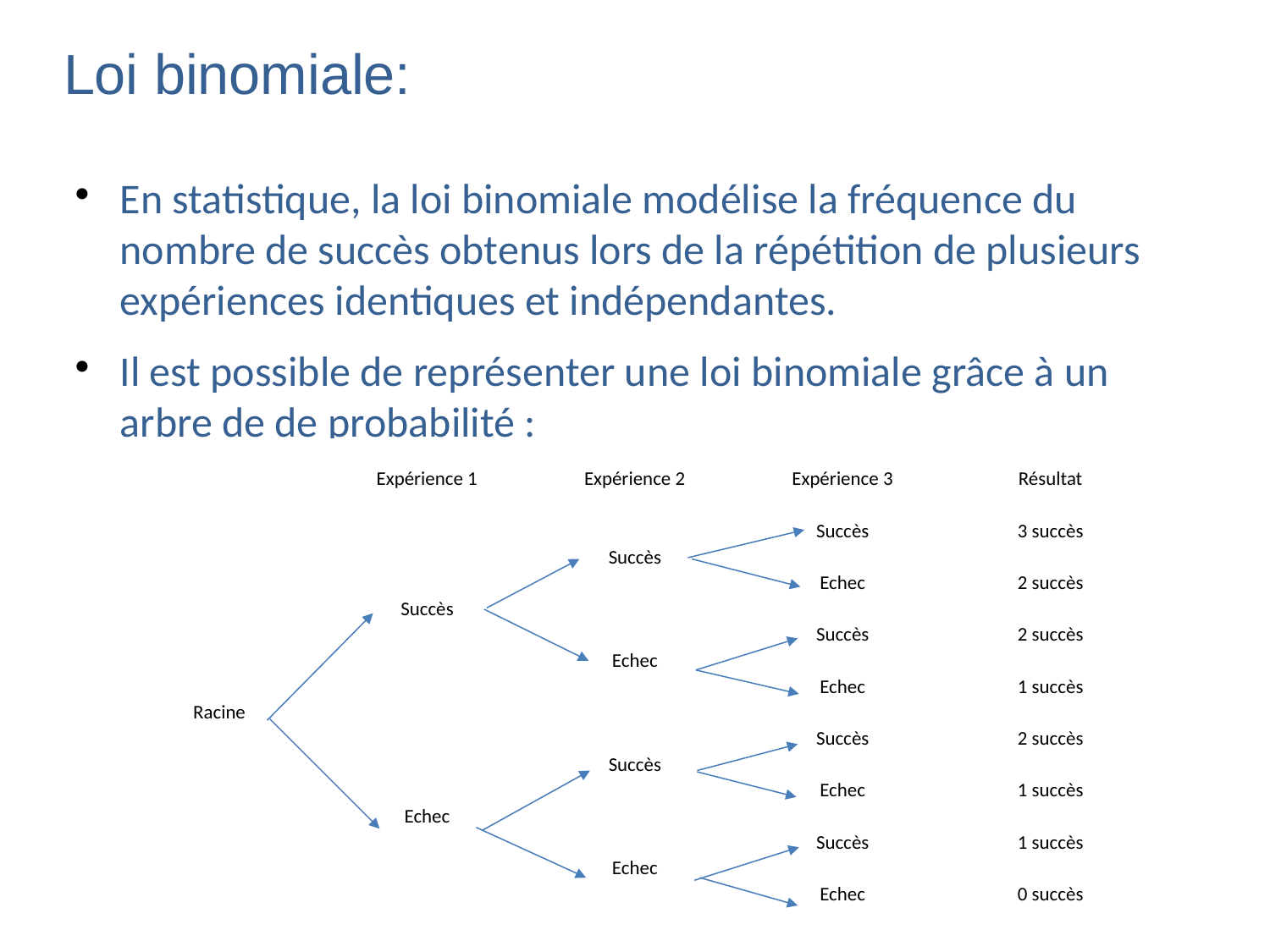

Loi binomiale:
En statistique, la loi binomiale modélise la fréquence du nombre de succès obtenus lors de la répétition de plusieurs expériences identiques et indépendantes.
Il est possible de représenter une loi binomiale grâce à un arbre de de probabilité :

|  |  |  |  |  |  |  |  |  |  |  |
| --- | --- | --- | --- | --- | --- | --- | --- | --- | --- | --- |
|  |  |  | Expérience 1 |  | Expérience 2 |  | Expérience 3 |  | Résultat |  |
|  |  |  |  |  |  |  |  |  |  |  |
|  |  |  |  |  |  |  | Succès |  | 3 succès |  |
|  |  |  |  |  | Succès |  |  |  |  |  |
|  |  |  |  |  |  |  | Echec |  | 2 succès |  |
|  |  |  | Succès |  |  |  |  |  |  |  |
|  |  |  |  |  |  |  | Succès |  | 2 succès |  |
|  |  |  |  |  | Echec |  |  |  |  |  |
|  |  |  |  |  |  |  | Echec |  | 1 succès |  |
|  | Racine |  |  |  |  |  |  |  |  |  |
|  |  |  |  |  |  |  | Succès |  | 2 succès |  |
|  |  |  |  |  | Succès |  |  |  |  |  |
|  |  |  |  |  |  |  | Echec |  | 1 succès |  |
|  |  |  | Echec |  |  |  |  |  |  |  |
|  |  |  |  |  |  |  | Succès |  | 1 succès |  |
|  |  |  |  |  | Echec |  |  |  |  |  |
|  |  |  |  |  |  |  | Echec |  | 0 succès |  |
|  |  |  |  |  |  |  |  |  |  |  |